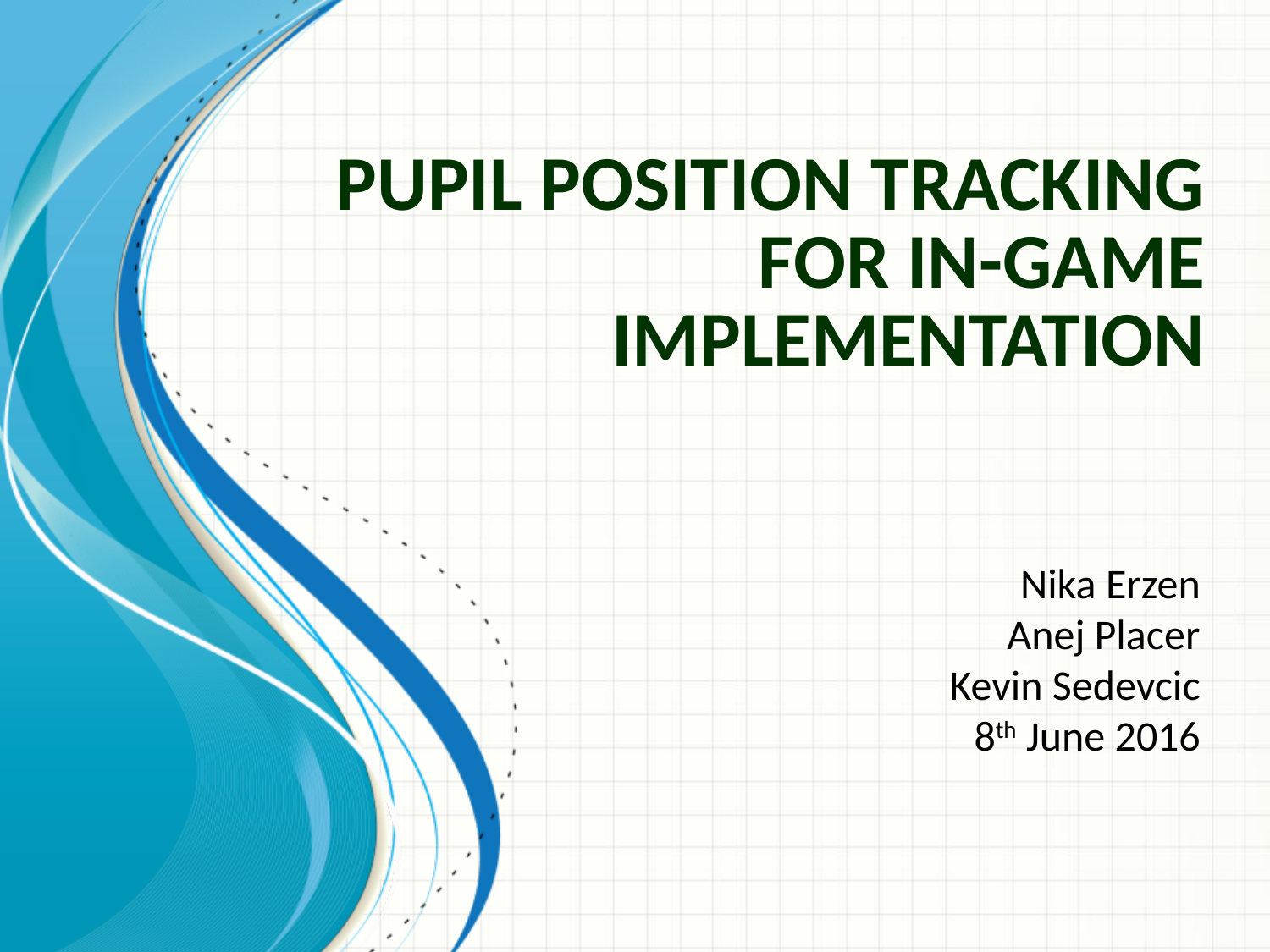

# Pupil position tracking for in-game implementation
Nika Erzen
Anej Placer
Kevin Sedevcic
8th June 2016